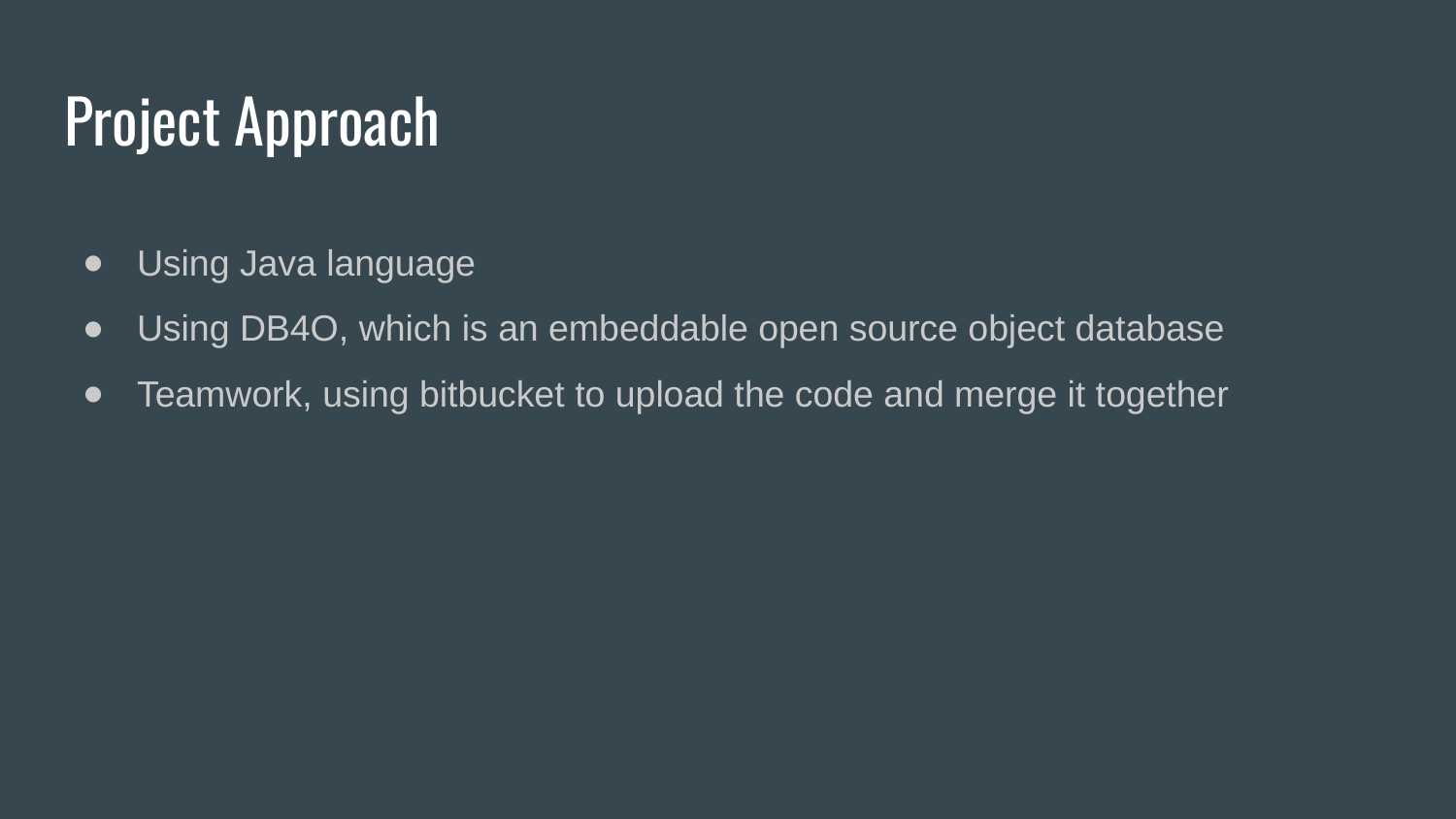

# Project Approach
Using Java language
Using DB4O, which is an embeddable open source object database
Teamwork, using bitbucket to upload the code and merge it together